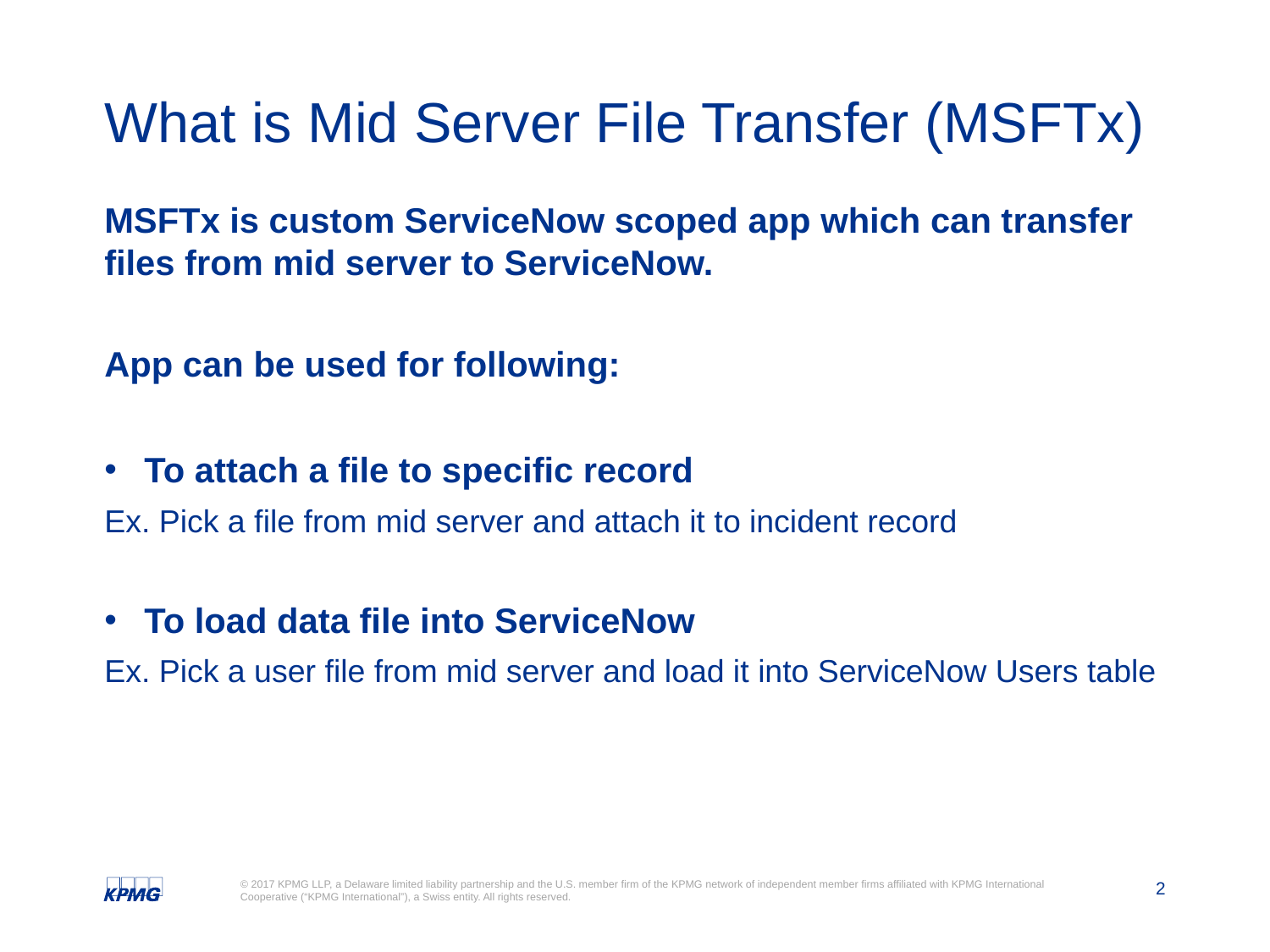

# What is Mid Server File Transfer (MSFTx)
MSFTx is custom ServiceNow scoped app which can transfer files from mid server to ServiceNow.

App can be used for following:

To attach a file to specific record
Ex. Pick a file from mid server and attach it to incident record

To load data file into ServiceNow
Ex. Pick a user file from mid server and load it into ServiceNow Users table